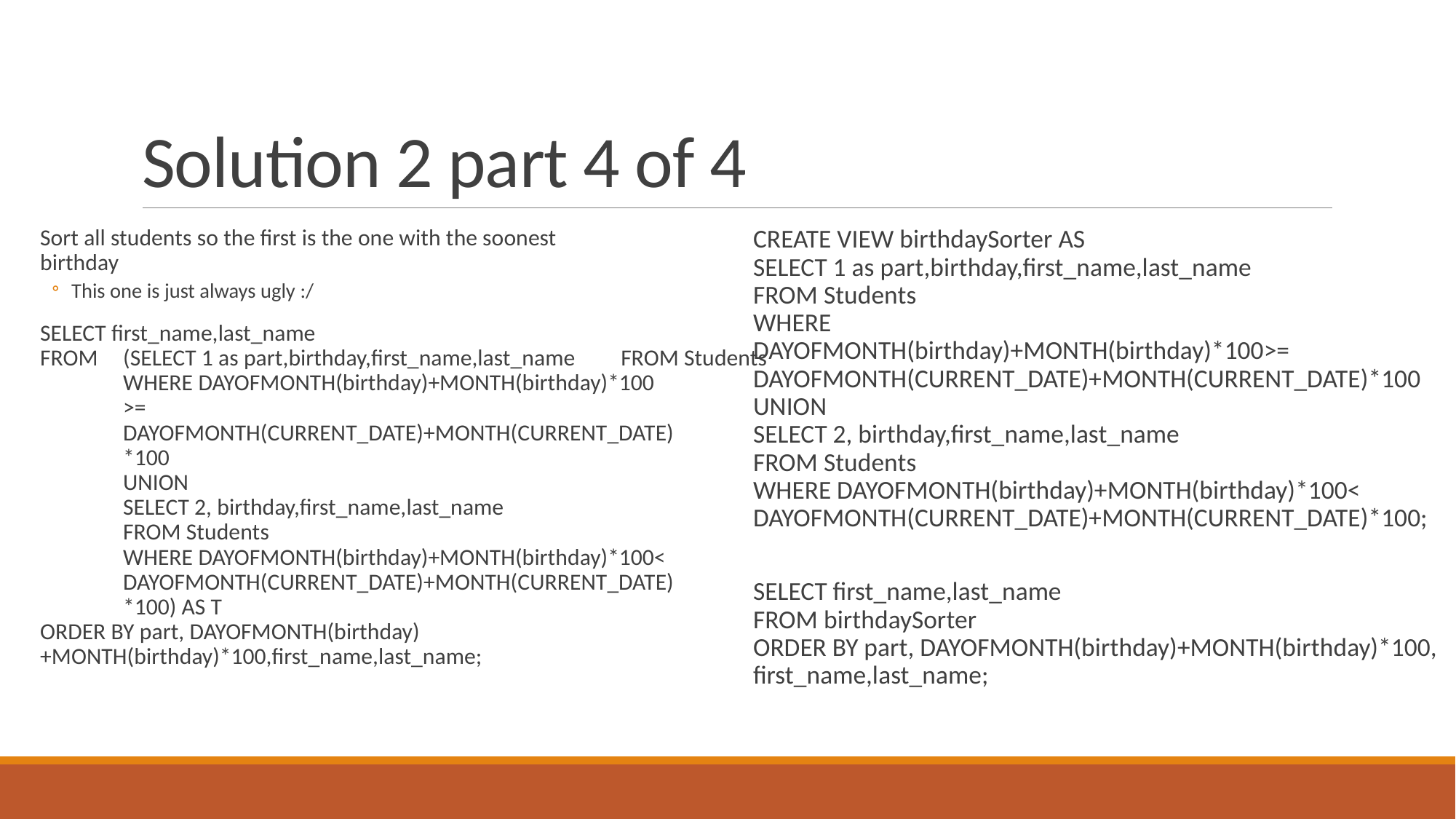

# Solution 2 part 4 of 4
Sort all students so the first is the one with the soonest
birthday
This one is just always ugly :/
SELECT first_name,last_name
FROM 	(SELECT 1 as part,birthday,first_name,last_name		FROM Students
	WHERE DAYOFMONTH(birthday)+MONTH(birthday)*100
	>=
	DAYOFMONTH(CURRENT_DATE)+MONTH(CURRENT_DATE)
	*100
	UNION
	SELECT 2, birthday,first_name,last_name
	FROM Students
	WHERE DAYOFMONTH(birthday)+MONTH(birthday)*100<
	DAYOFMONTH(CURRENT_DATE)+MONTH(CURRENT_DATE)
	*100) AS T
ORDER BY part, DAYOFMONTH(birthday)+MONTH(birthday)*100,first_name,last_name;
CREATE VIEW birthdaySorter AS
SELECT 1 as part,birthday,first_name,last_name
FROM Students
WHERE
DAYOFMONTH(birthday)+MONTH(birthday)*100>=
DAYOFMONTH(CURRENT_DATE)+MONTH(CURRENT_DATE)*100
UNION
SELECT 2, birthday,first_name,last_name
FROM Students
WHERE DAYOFMONTH(birthday)+MONTH(birthday)*100<
DAYOFMONTH(CURRENT_DATE)+MONTH(CURRENT_DATE)*100;
SELECT first_name,last_name
FROM birthdaySorter
ORDER BY part, DAYOFMONTH(birthday)+MONTH(birthday)*100, first_name,last_name;